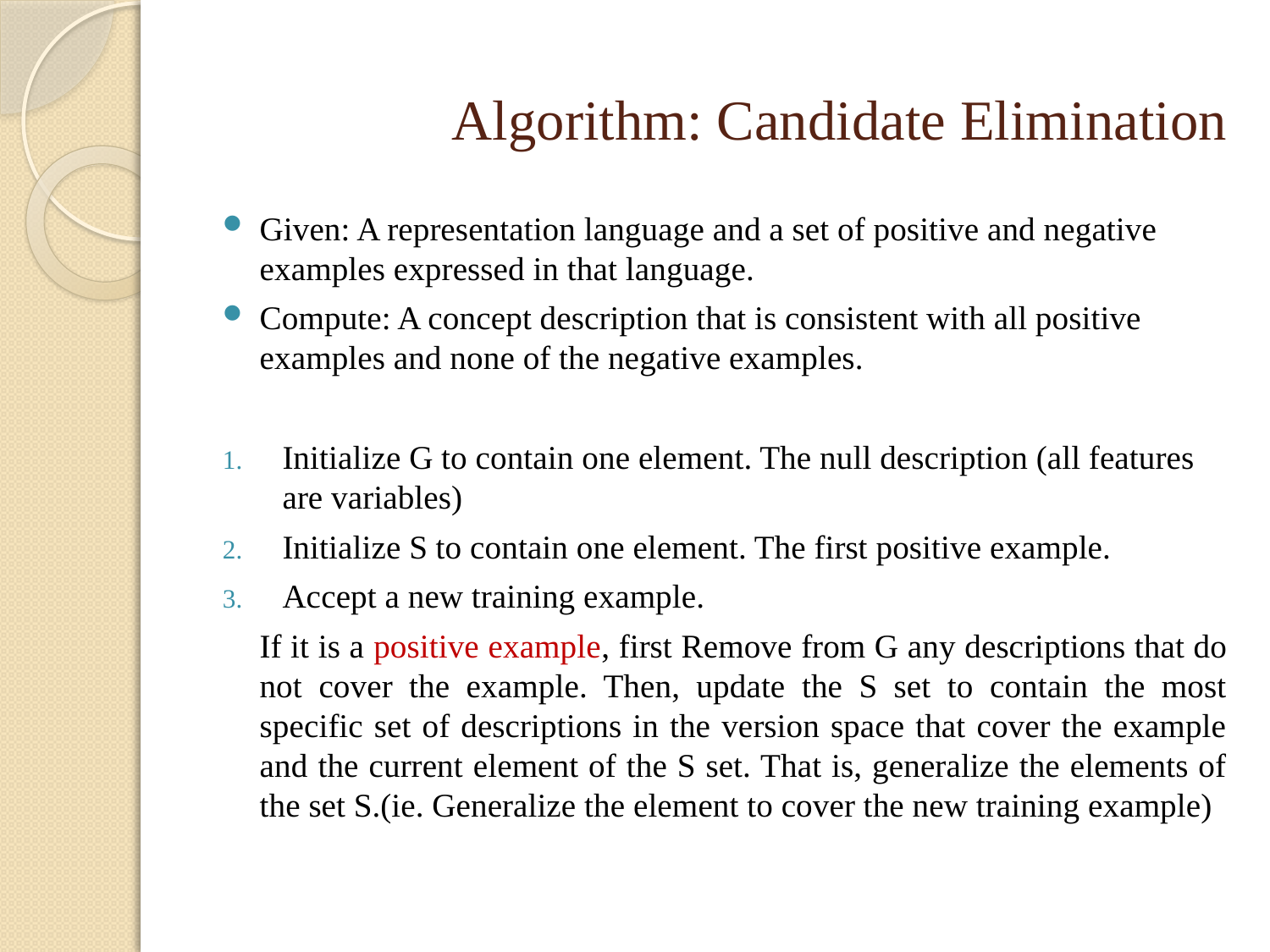

# Algorithm: Candidate Elimination
Given: A representation language and a set of positive and negative examples expressed in that language.
Compute: A concept description that is consistent with all positive examples and none of the negative examples.

Initialize G to contain one element. The null description (all features are variables)
Initialize S to contain one element. The first positive example.
Accept a new training example.
	If it is a positive example, first Remove from G any descriptions that do not cover the example. Then, update the S set to contain the most specific set of descriptions in the version space that cover the example and the current element of the S set. That is, generalize the elements of the set S.(ie. Generalize the element to cover the new training example)